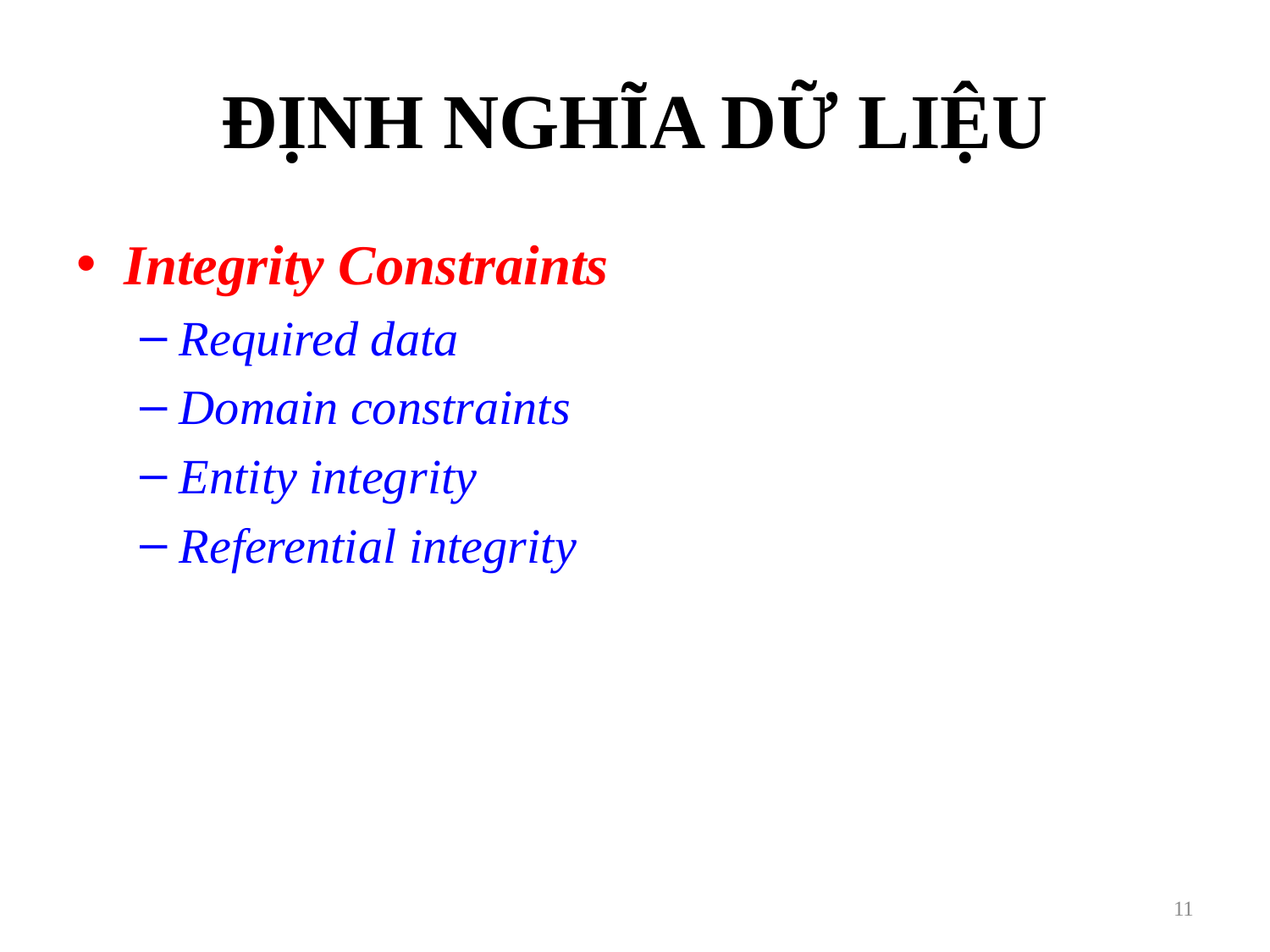

# ĐỊNH NGHĨA DỮ LIỆU
Integrity Constraints
Required data
Domain constraints
Entity integrity
Referential integrity
11